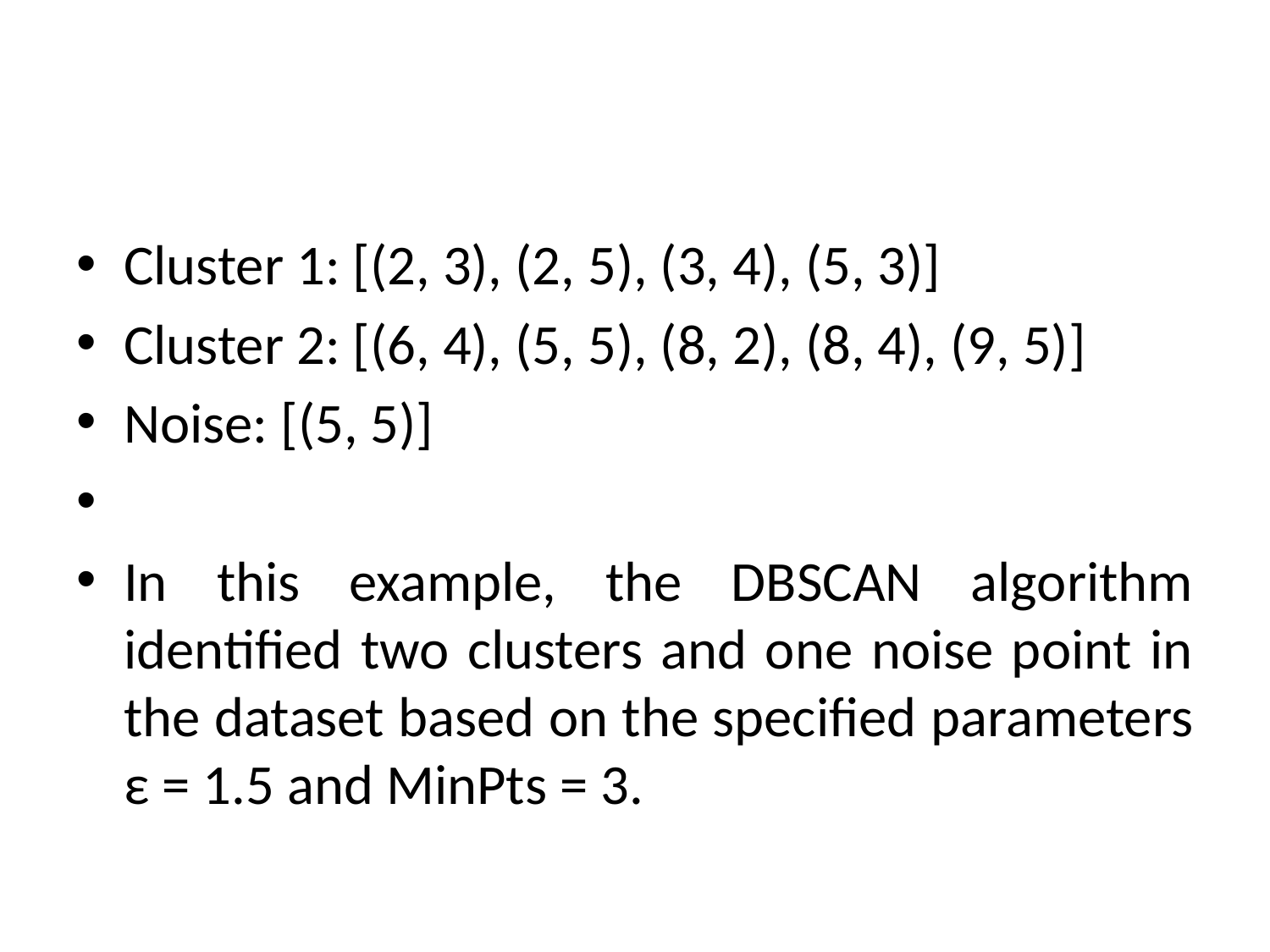

#
Cluster 1: [(2, 3), (2, 5), (3, 4), (5, 3)]
Cluster 2: [(6, 4), (5, 5), (8, 2), (8, 4), (9, 5)]
Noise: [(5, 5)]

In this example, the DBSCAN algorithm identified two clusters and one noise point in the dataset based on the specified parameters ε = 1.5 and MinPts = 3.